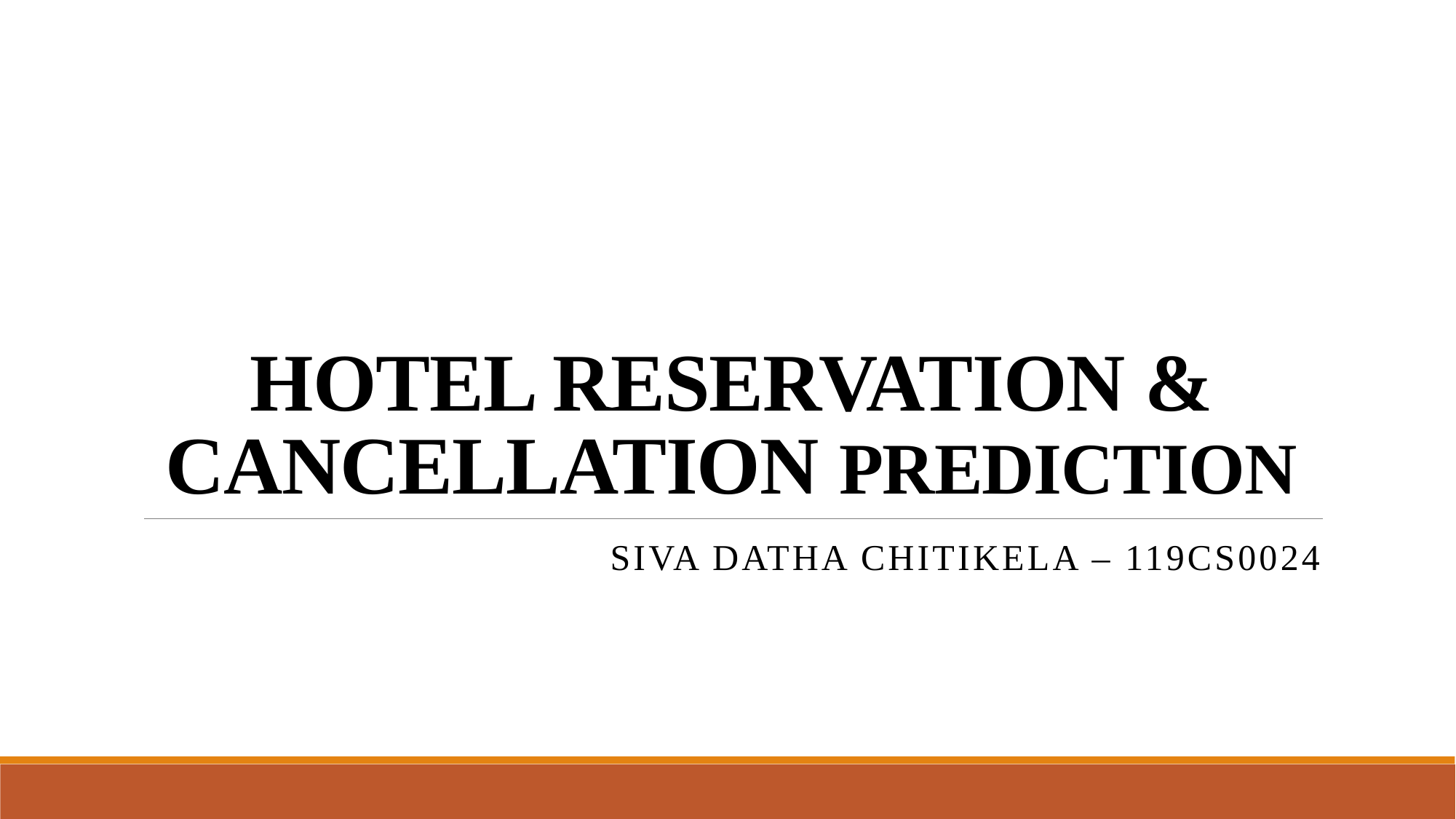

# HOTEL RESERVATION & CANCELLATION PREDICTION
Siva DATHA CHITIKELA – 119CS0024